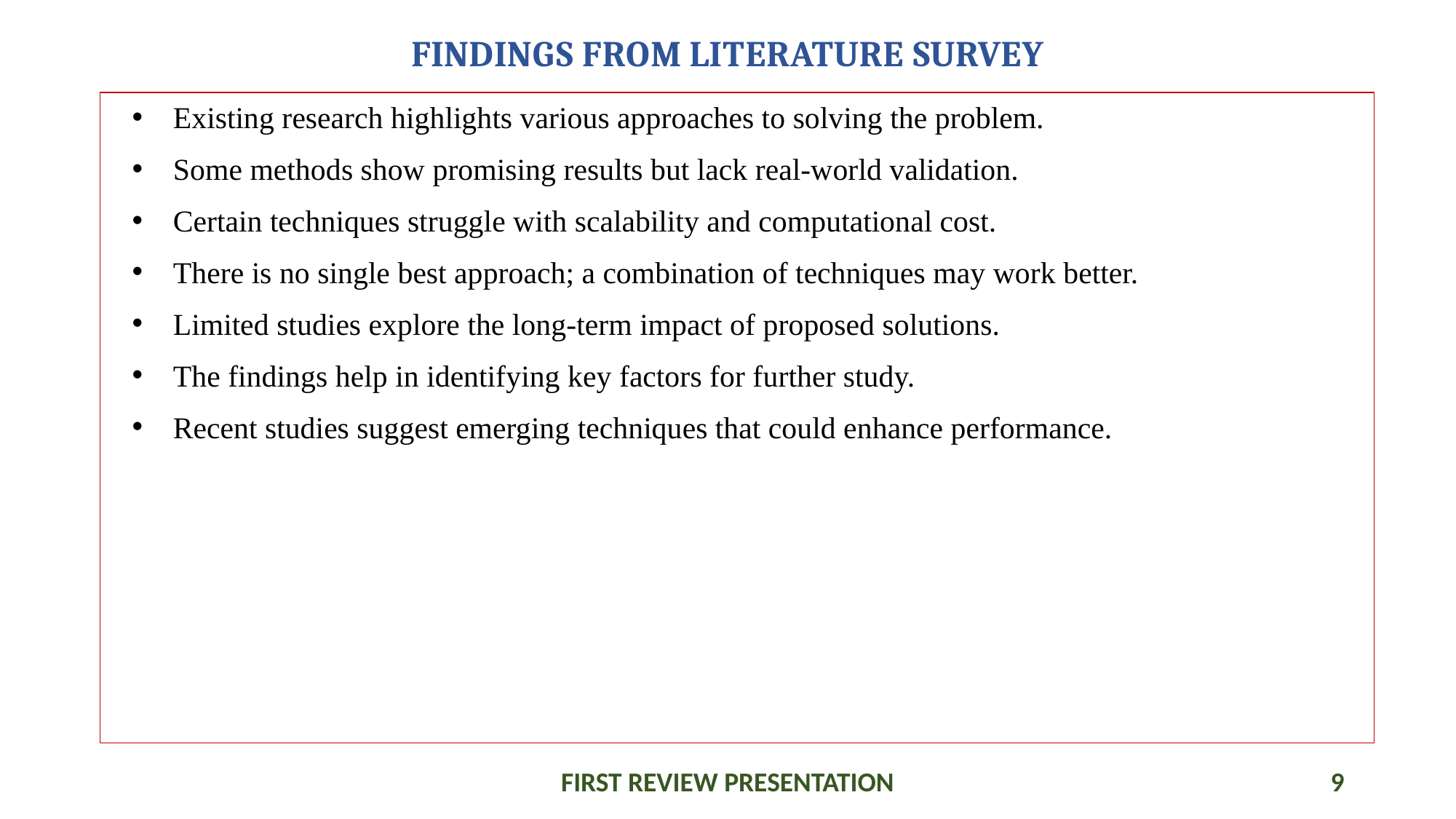

# FINDINGS FROM LITERATURE SURVEY
Existing research highlights various approaches to solving the problem.
Some methods show promising results but lack real-world validation.
Certain techniques struggle with scalability and computational cost.
There is no single best approach; a combination of techniques may work better.
Limited studies explore the long-term impact of proposed solutions.
The findings help in identifying key factors for further study.
Recent studies suggest emerging techniques that could enhance performance.
FIRST REVIEW PRESENTATION
9